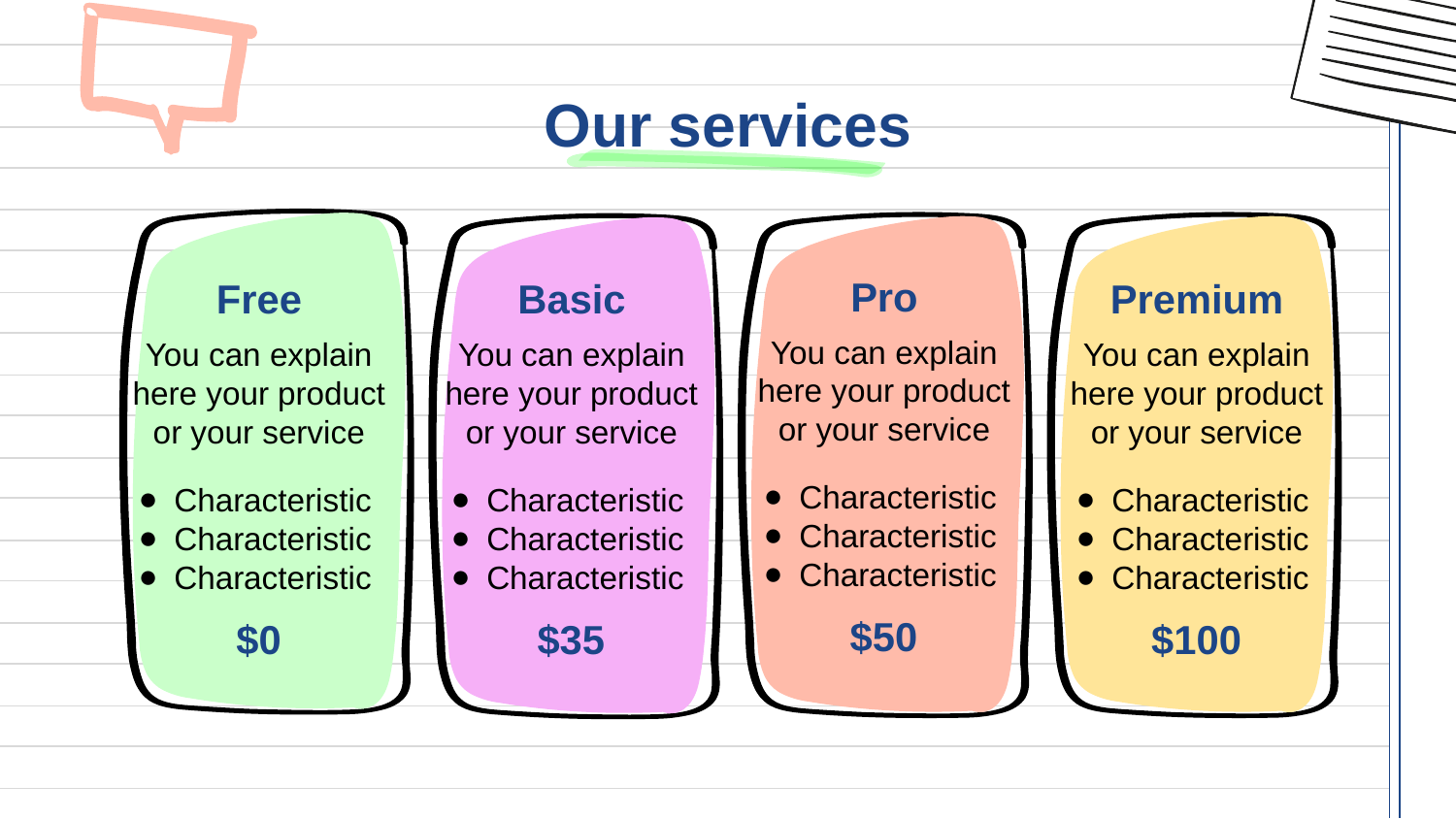

# Our services

Free
You can explain here your product or your service

Characteristic
Characteristic
Characteristic
$0

Pro
You can explain here your product or your service

Characteristic
Characteristic
Characteristic
$50

Premium
You can explain here your product or your service

Characteristic
Characteristic
Characteristic
$100

Basic
You can explain here your product or your service

Characteristic
Characteristic
Characteristic
$35